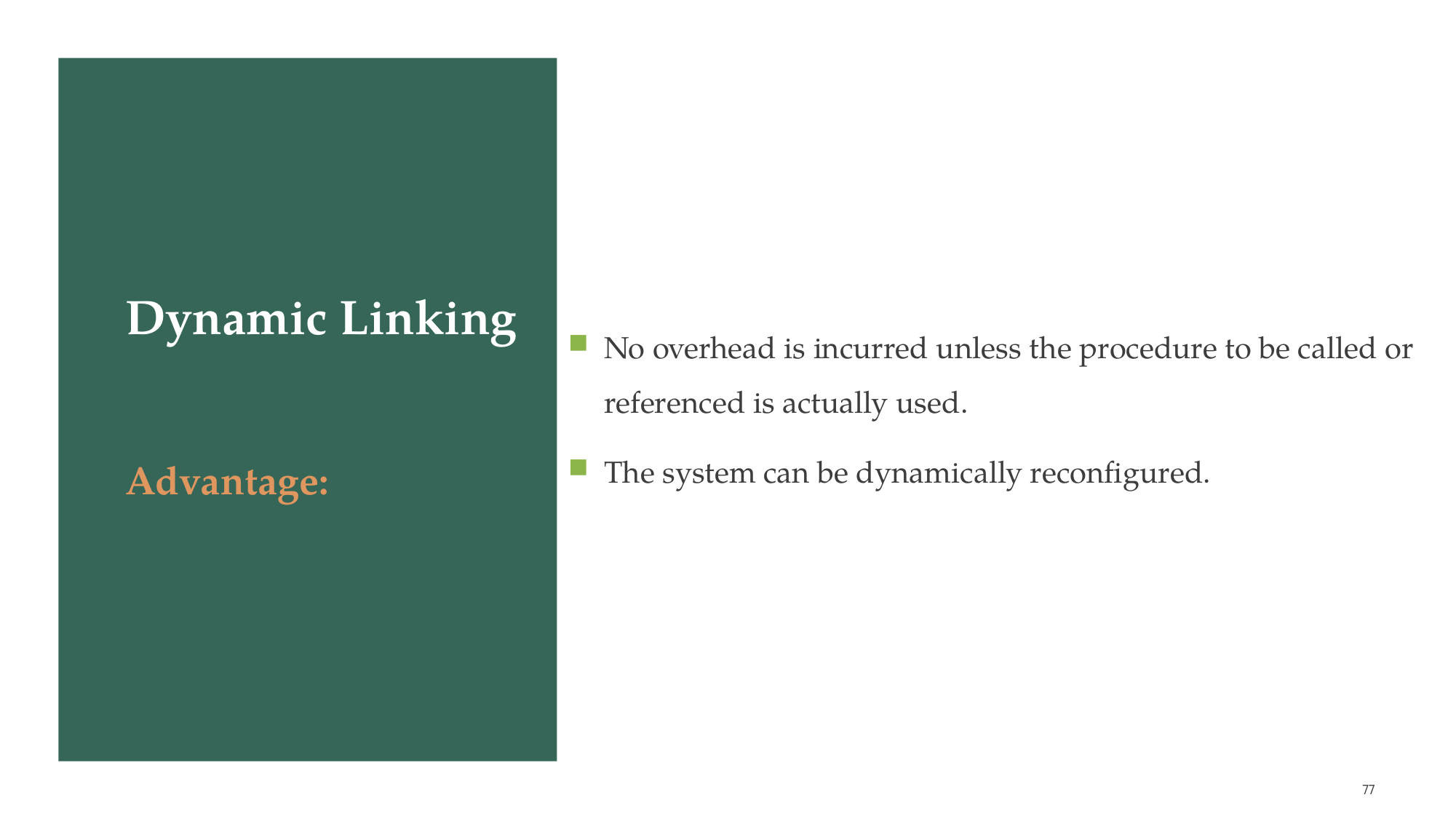

No overhead is incurred unless the procedure to be called or referenced is actually used.
The system can be dynamically reconfigured.

# Dynamic Linking Advantage:
77